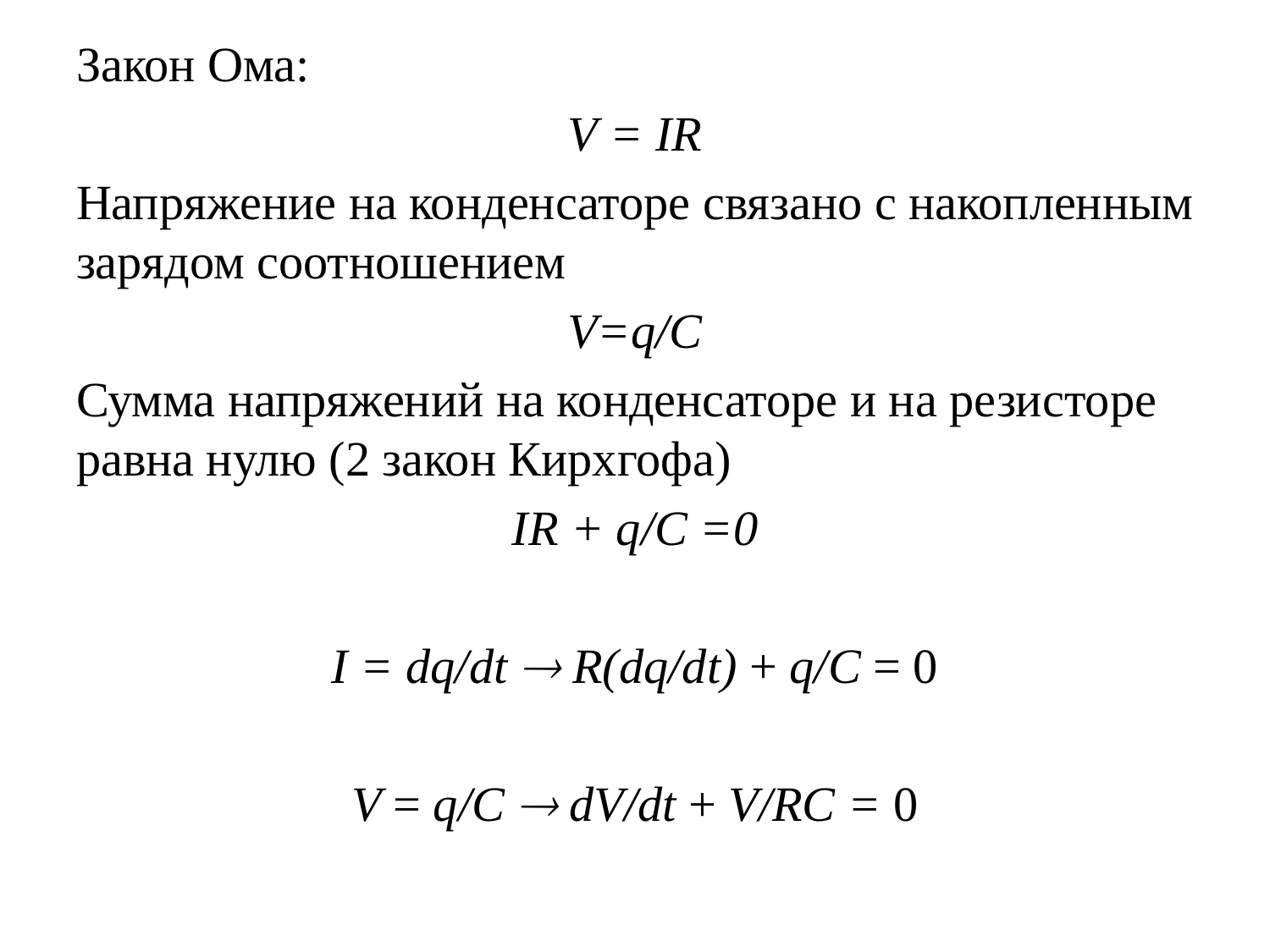

Закон Ома:
V = IR
Напряжение на конденсаторе связано с накопленным зарядом соотношением
V=q/C
Сумма напряжений на конденсаторе и на резисторе равна нулю (2 закон Кирхгофа)
IR + q/C =0

I = dq/dt → R(dq/dt) + q/C = 0

V = q/C → dV/dt + V/RC = 0